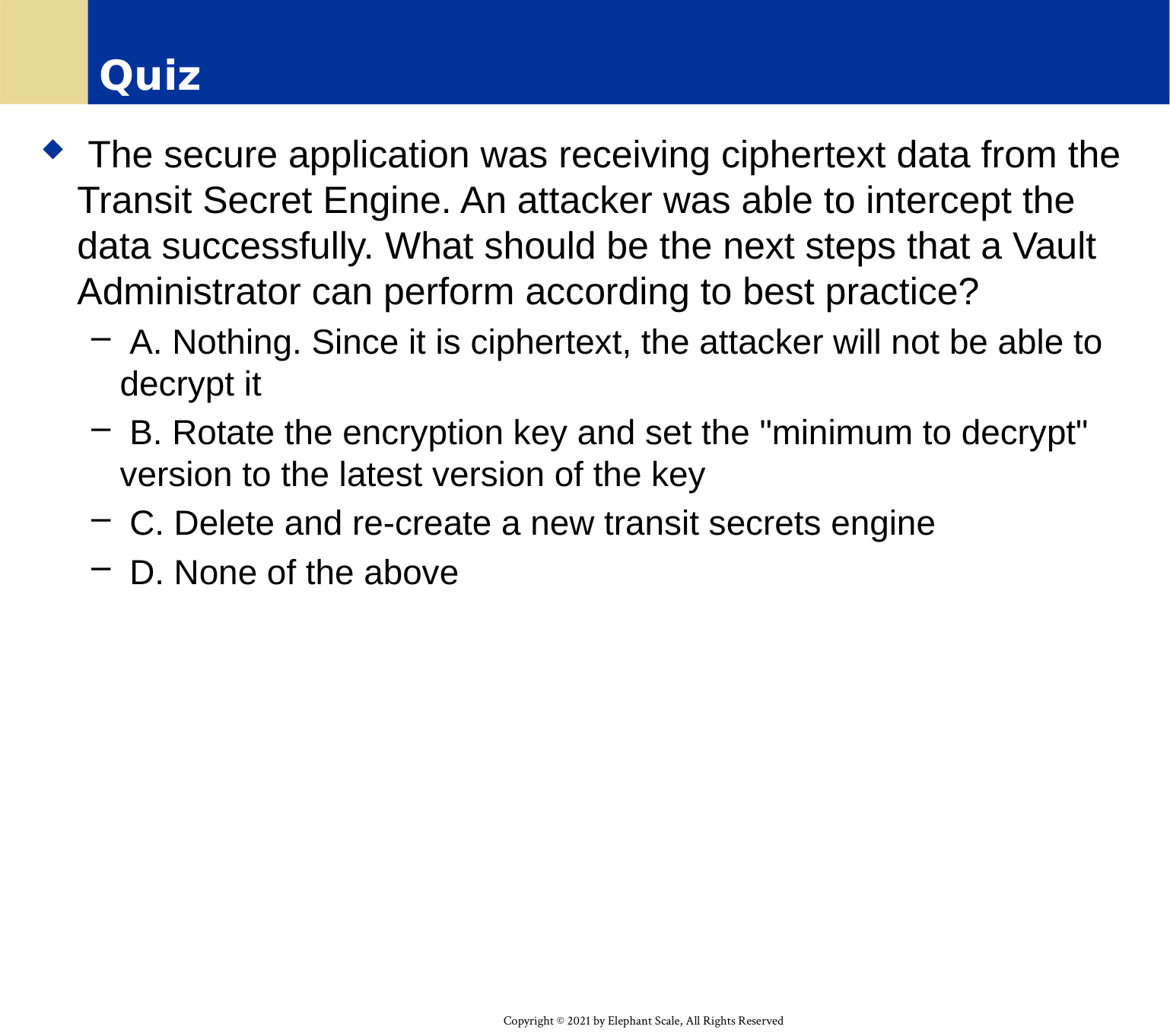

# Quiz
 The secure application was receiving ciphertext data from the Transit Secret Engine. An attacker was able to intercept the data successfully. What should be the next steps that a Vault Administrator can perform according to best practice?
 A. Nothing. Since it is ciphertext, the attacker will not be able to decrypt it
 B. Rotate the encryption key and set the "minimum to decrypt" version to the latest version of the key
 C. Delete and re-create a new transit secrets engine
 D. None of the above
Copyright © 2021 by Elephant Scale, All Rights Reserved